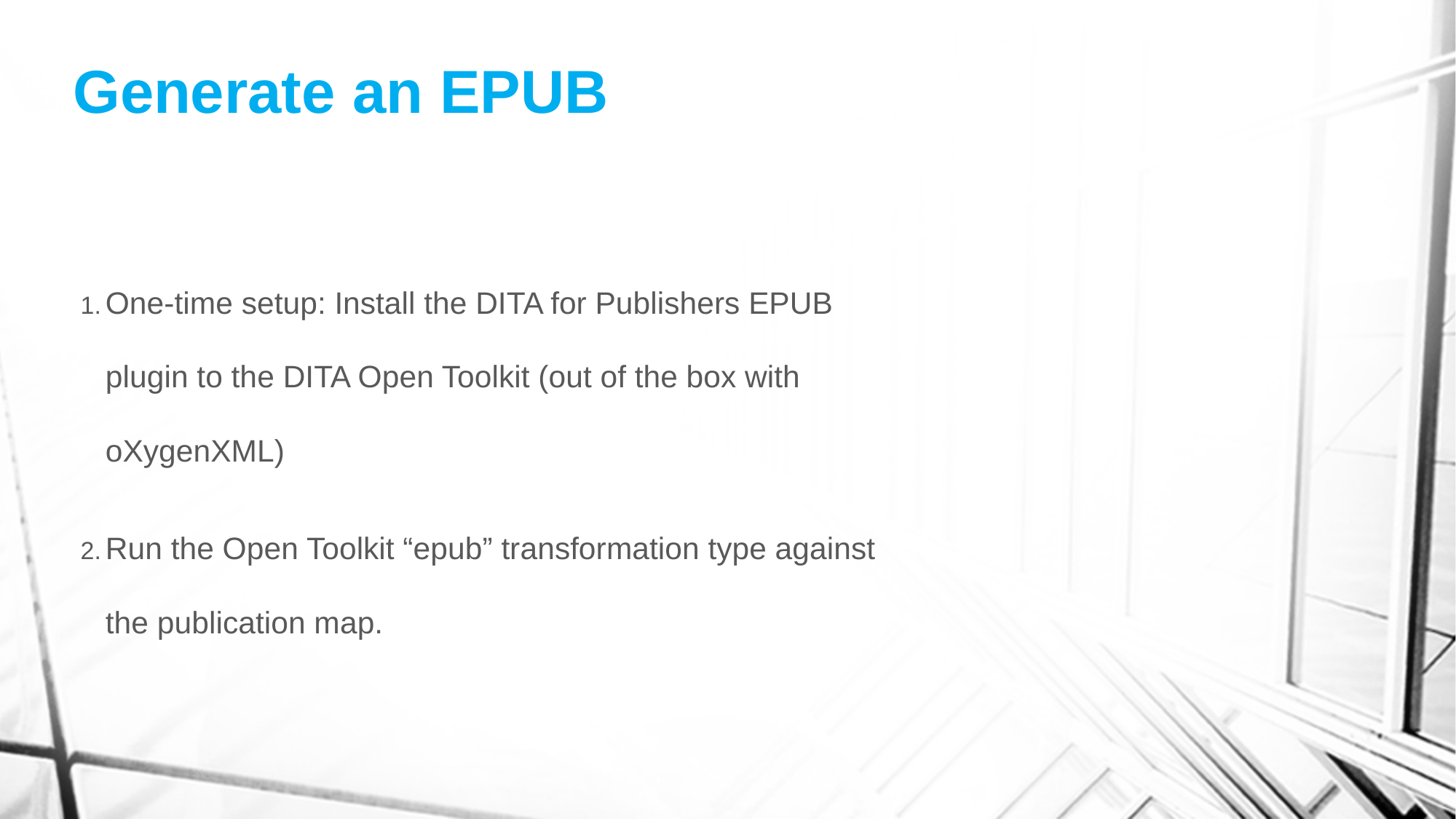

# Generate an EPUB
One-time setup: Install the DITA for Publishers EPUB plugin to the DITA Open Toolkit (out of the box with oXygenXML)
Run the Open Toolkit “epub” transformation type against the publication map.